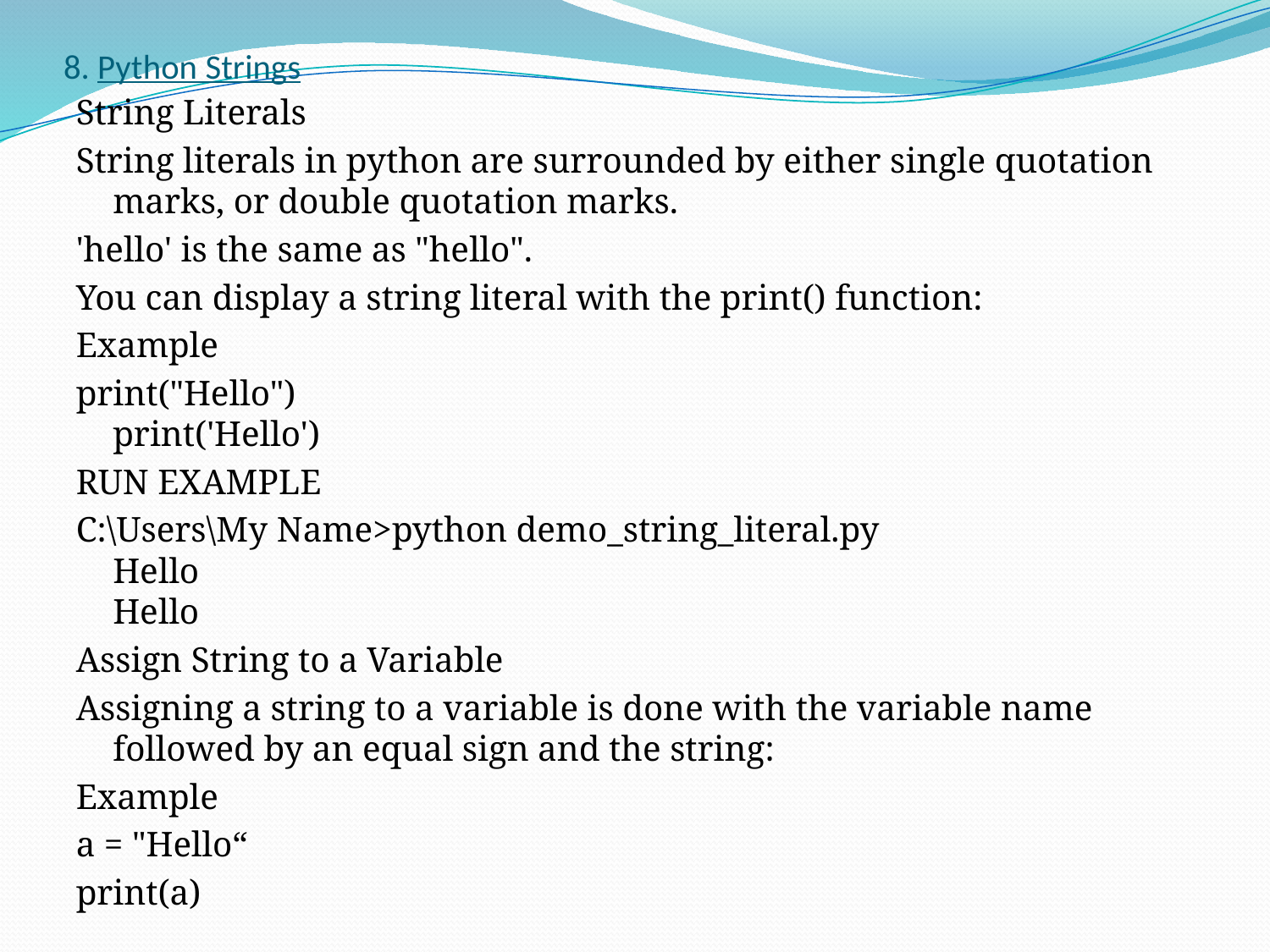

# 8. Python Strings
String Literals
String literals in python are surrounded by either single quotation marks, or double quotation marks.
'hello' is the same as "hello".
You can display a string literal with the print() function:
Example
print("Hello")
print('Hello')
RUN EXAMPLE
C:\Users\My Name>python demo_string_literal.py
Hello
Hello
Assign String to a Variable
Assigning a string to a variable is done with the variable name followed by an equal sign and the string:
Example
a = "Hello“
print(a)